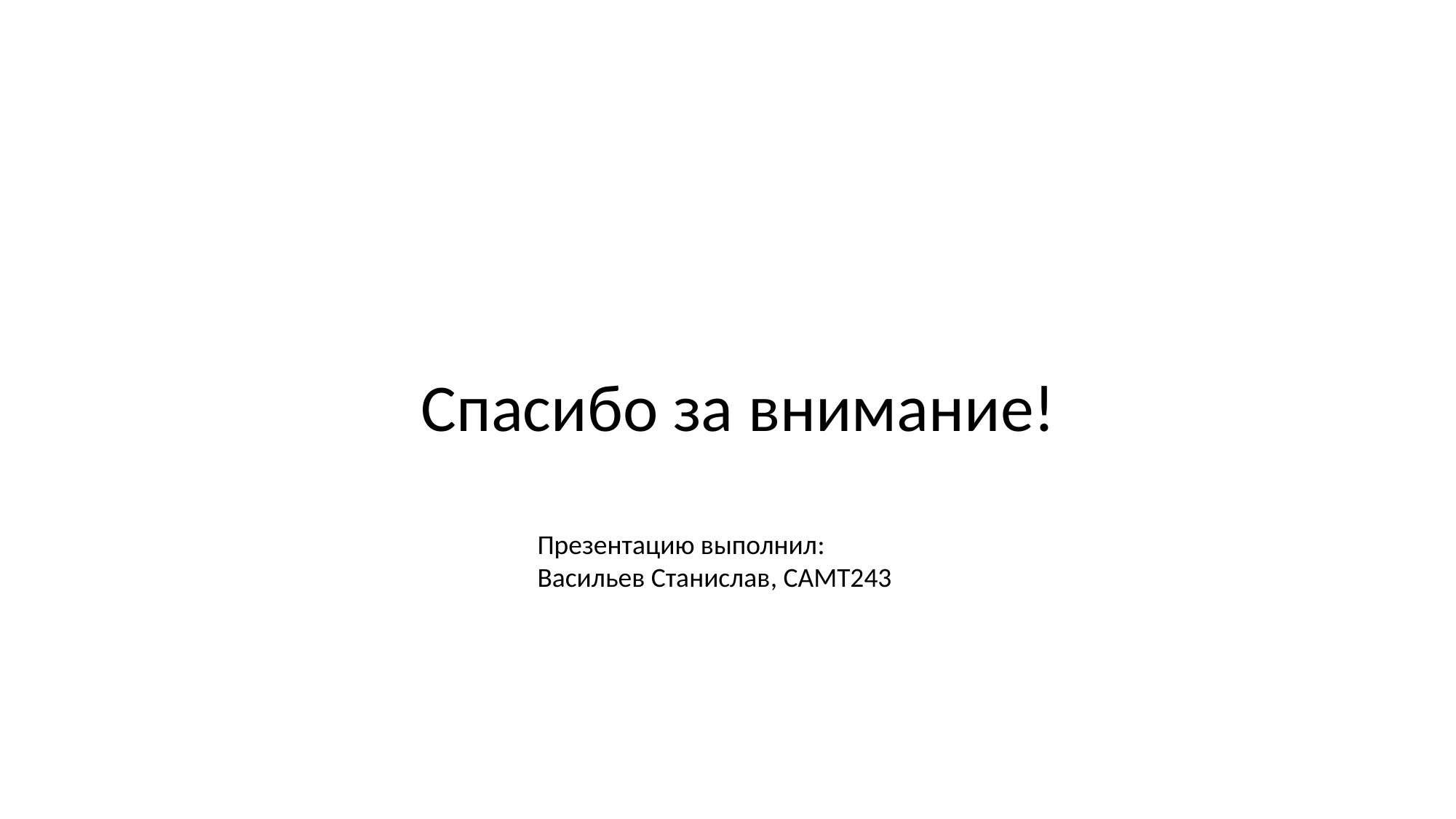

# Спасибо за внимание!

Презентацию выполнил:
Васильев Станислав, САМТ243